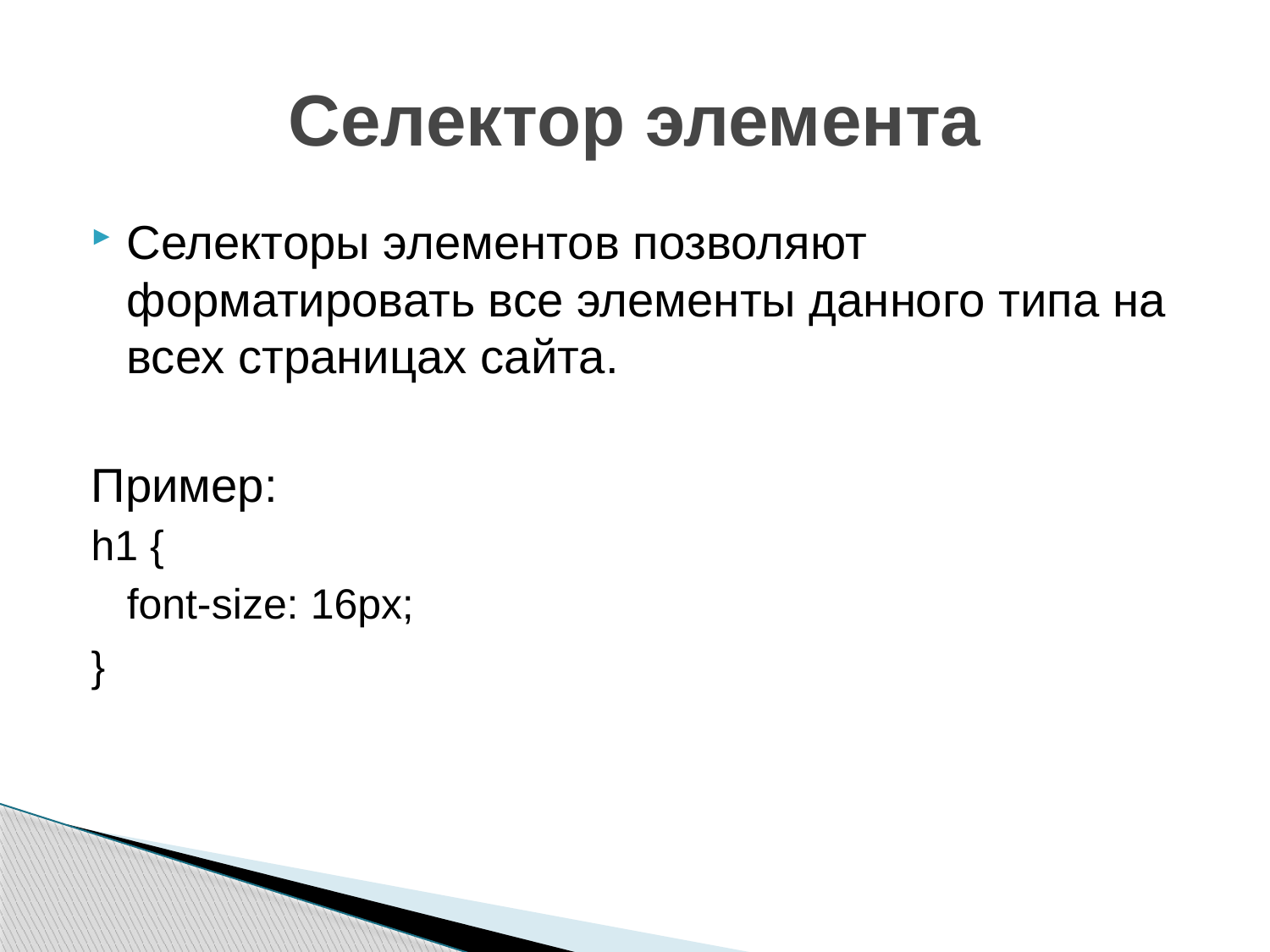

# Селектор элемента
Селекторы элементов позволяют форматировать все элементы данного типа на всех страницах сайта.

Пример:
h1 {
	font-size: 16px;
}